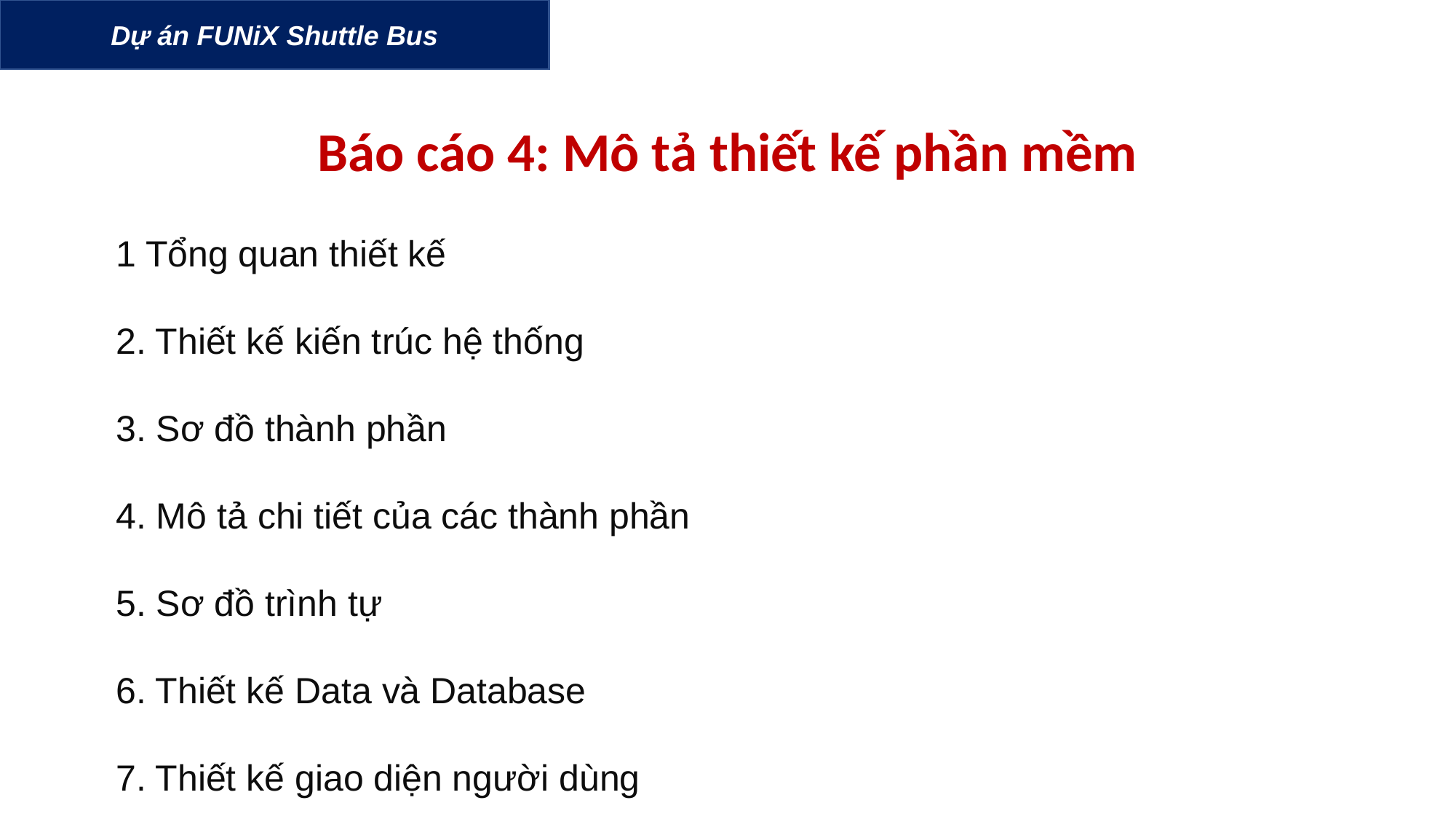

Dự án FUNiX Shuttle Bus
Báo cáo 4: Mô tả thiết kế phần mềm
1 Tổng quan thiết kế
2. Thiết kế kiến trúc hệ thống
3. Sơ đồ thành phần
4. Mô tả chi tiết của các thành phần
5. Sơ đồ trình tự
6. Thiết kế Data và Database
7. Thiết kế giao diện người dùng